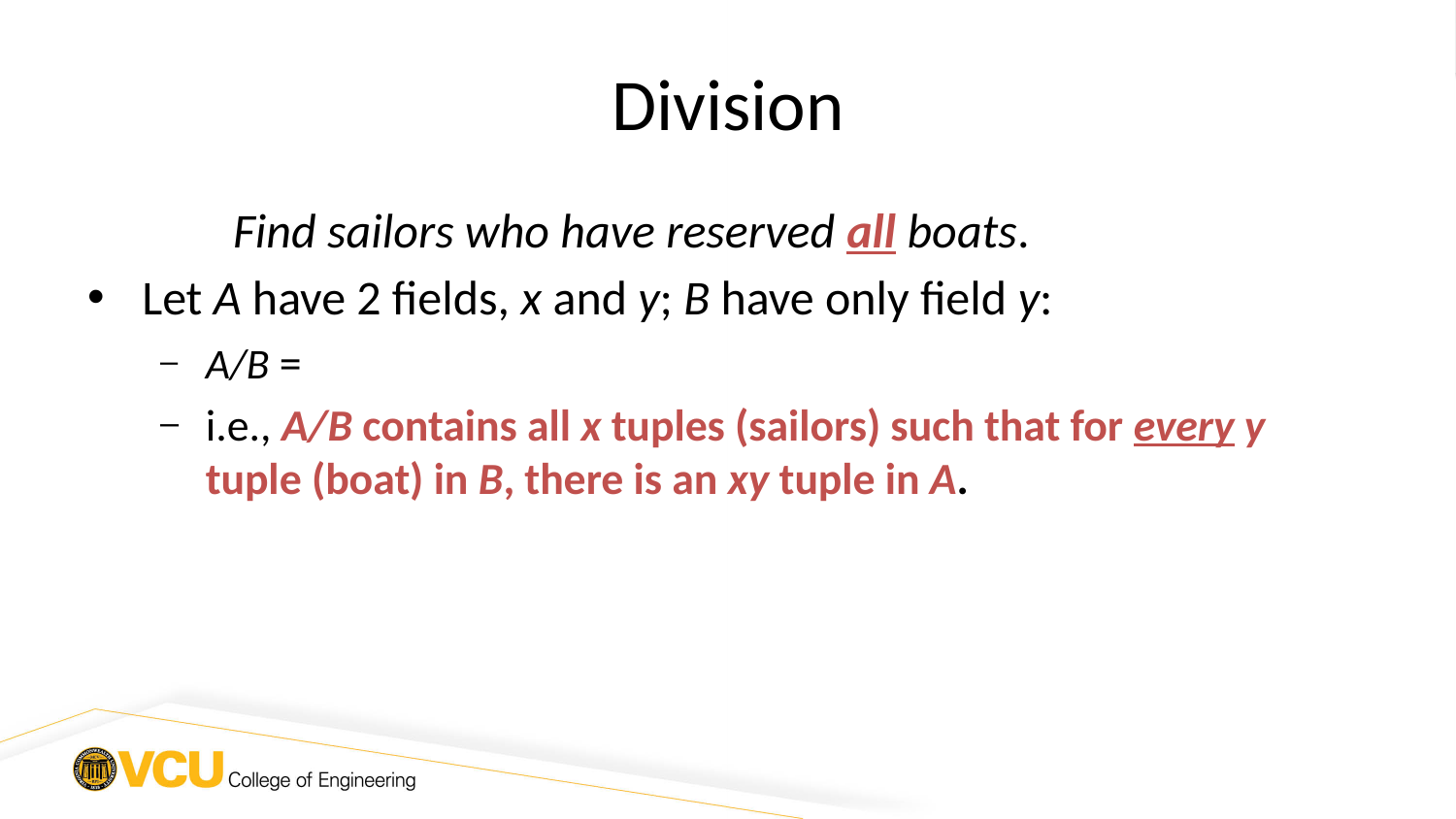

# Division
	Find sailors who have reserved all boats.
Let A have 2 fields, x and y; B have only field y:
A/B =
i.e., A/B contains all x tuples (sailors) such that for every y tuple (boat) in B, there is an xy tuple in A.